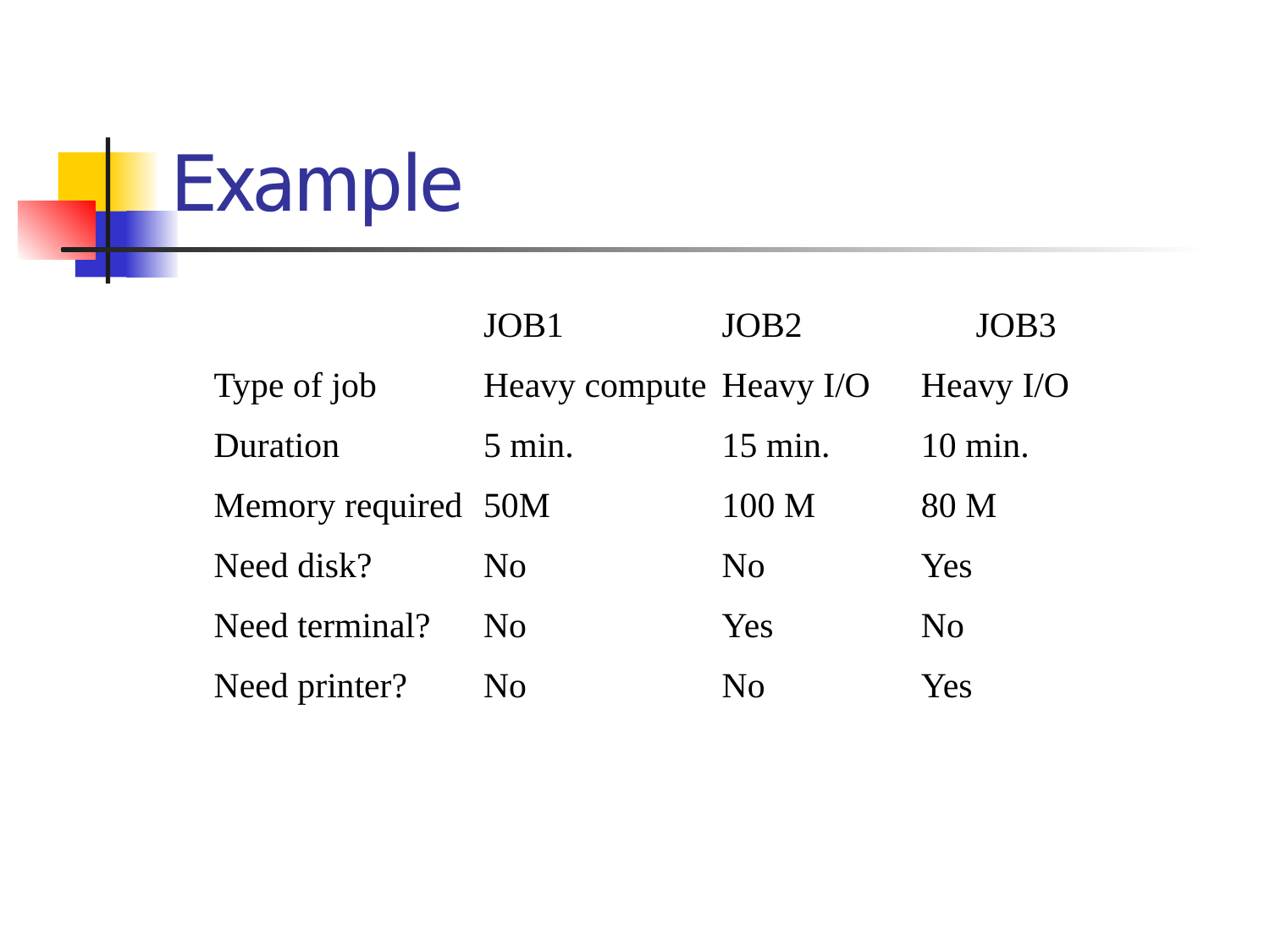

# Example
	JOB1	JOB2		JOB3
Type of job	Heavy compute	Heavy I/O	Heavy I/O
Duration	5 min.	15 min.	10 min.
Memory required	50M	100 M	80 M
Need disk?	No	No	Yes
Need terminal? 	No	Yes	No
Need printer?	No	No	Yes